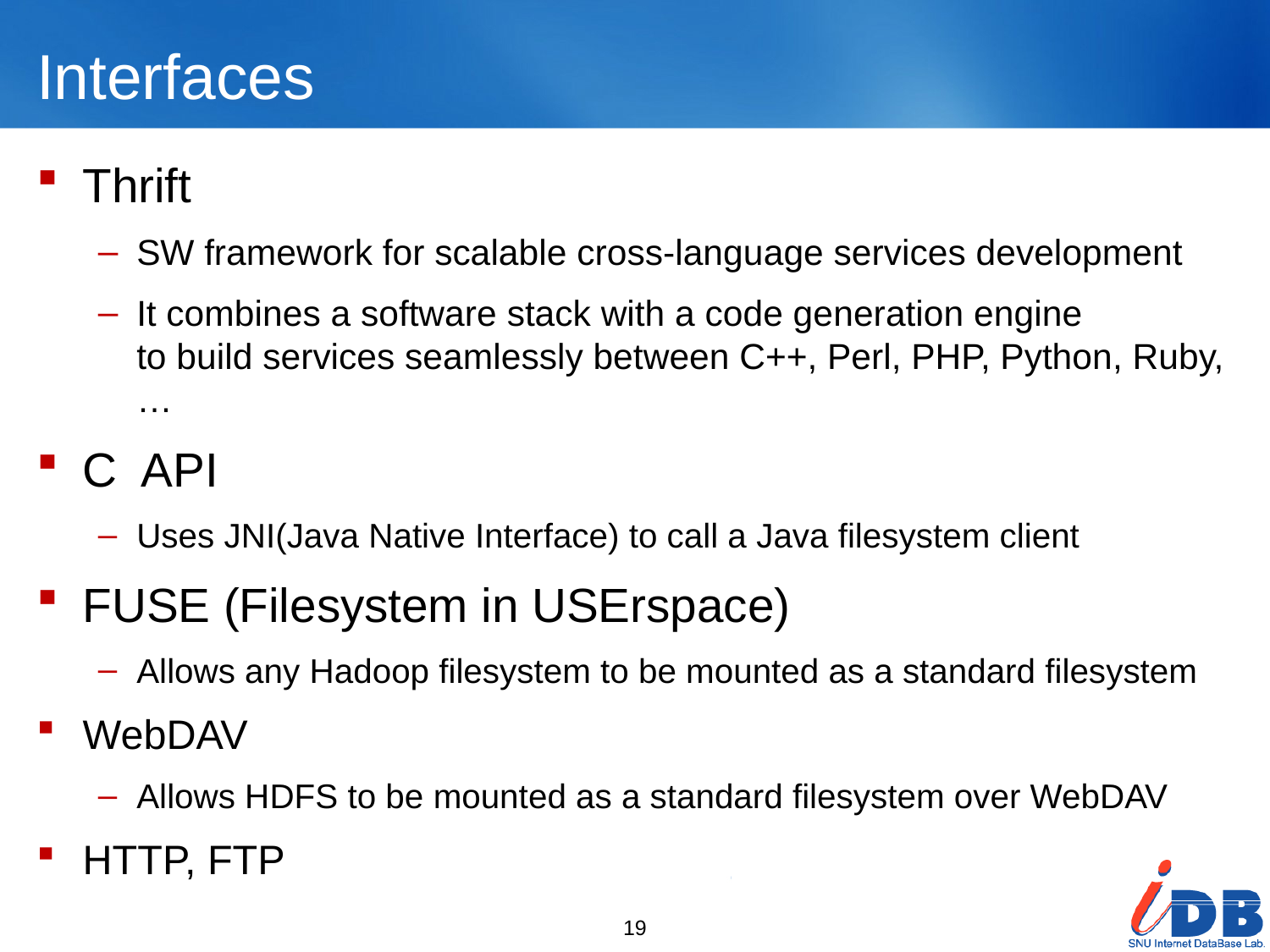

# Interfaces
Thrift
SW framework for scalable cross-language services development
It combines a software stack with a code generation engine
to build services seamlessly between C++, Perl, PHP, Python, Ruby, …
C  API
Uses JNI(Java Native Interface) to call a Java filesystem client
FUSE (Filesystem in USErspace)
Allows any Hadoop filesystem to be mounted as a standard filesystem
WebDAV
Allows HDFS to be mounted as a standard filesystem over WebDAV
HTTP, FTP
19